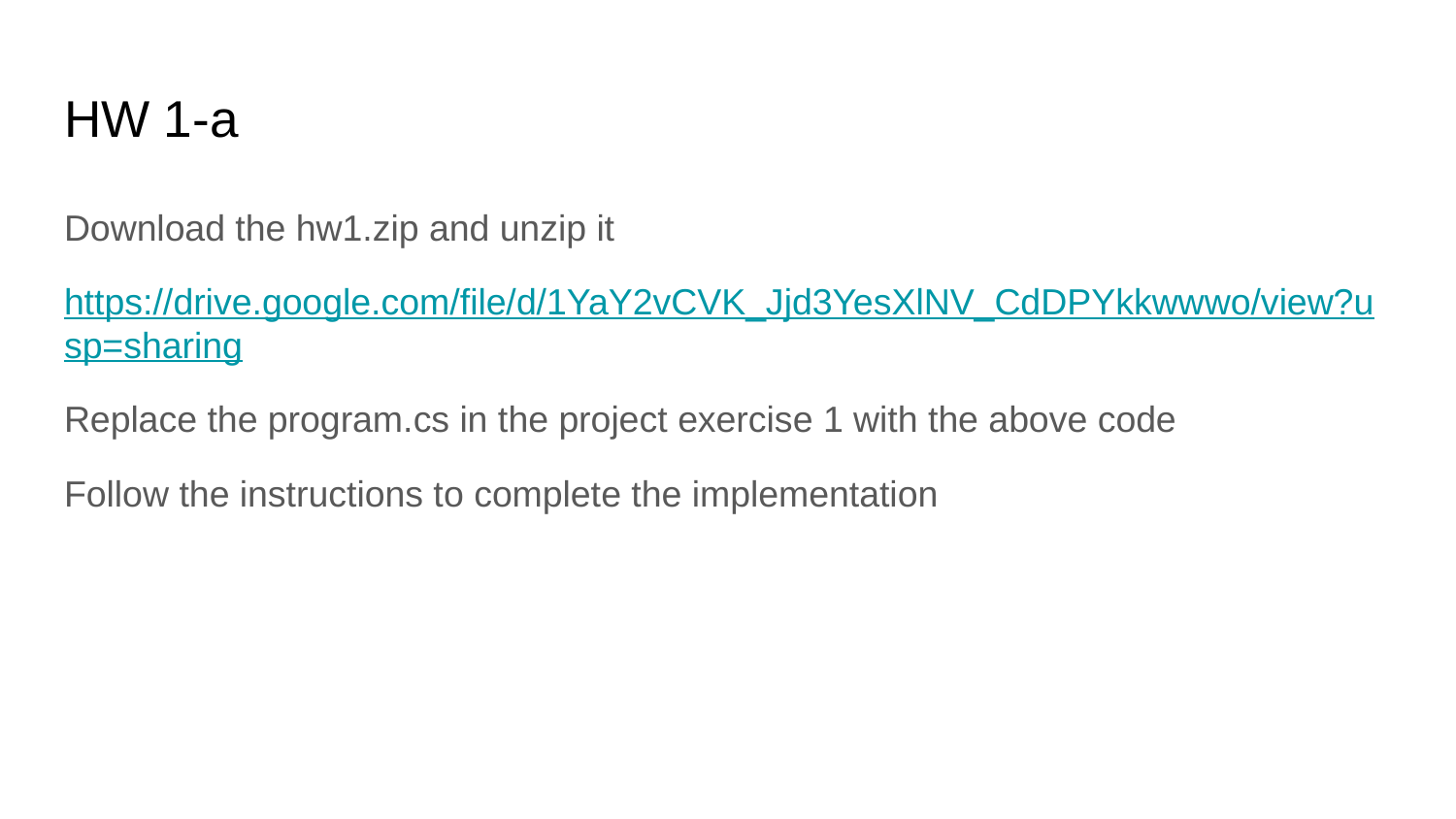

# HW 1-a
Download the hw1.zip and unzip it
https://drive.google.com/file/d/1YaY2vCVK_Jjd3YesXlNV_CdDPYkkwwwo/view?usp=sharing
Replace the program.cs in the project exercise 1 with the above code
Follow the instructions to complete the implementation